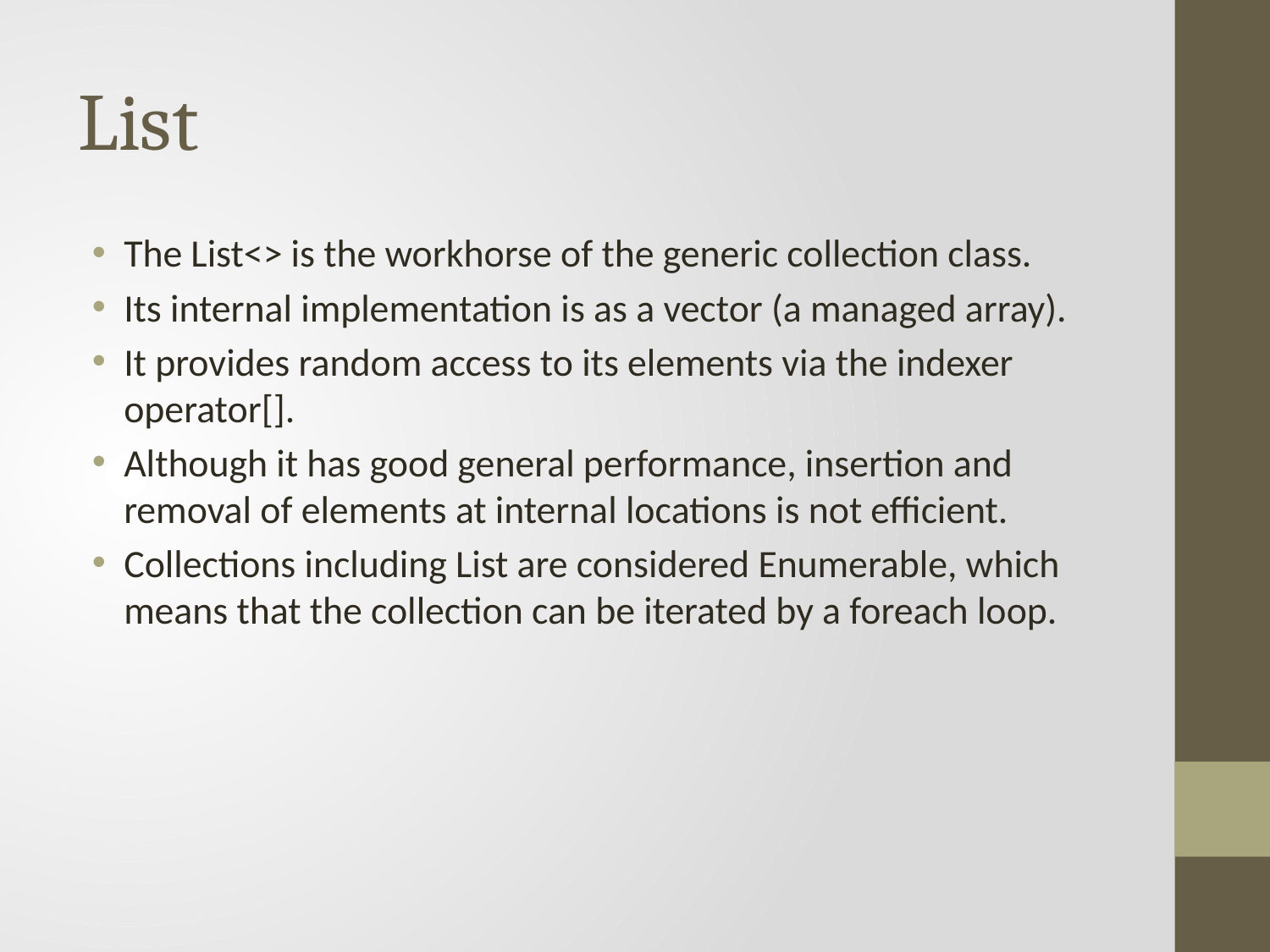

# List
The List<> is the workhorse of the generic collection class.
Its internal implementation is as a vector (a managed array).
It provides random access to its elements via the indexer operator[].
Although it has good general performance, insertion and removal of elements at internal locations is not efficient.
Collections including List are considered Enumerable, which means that the collection can be iterated by a foreach loop.